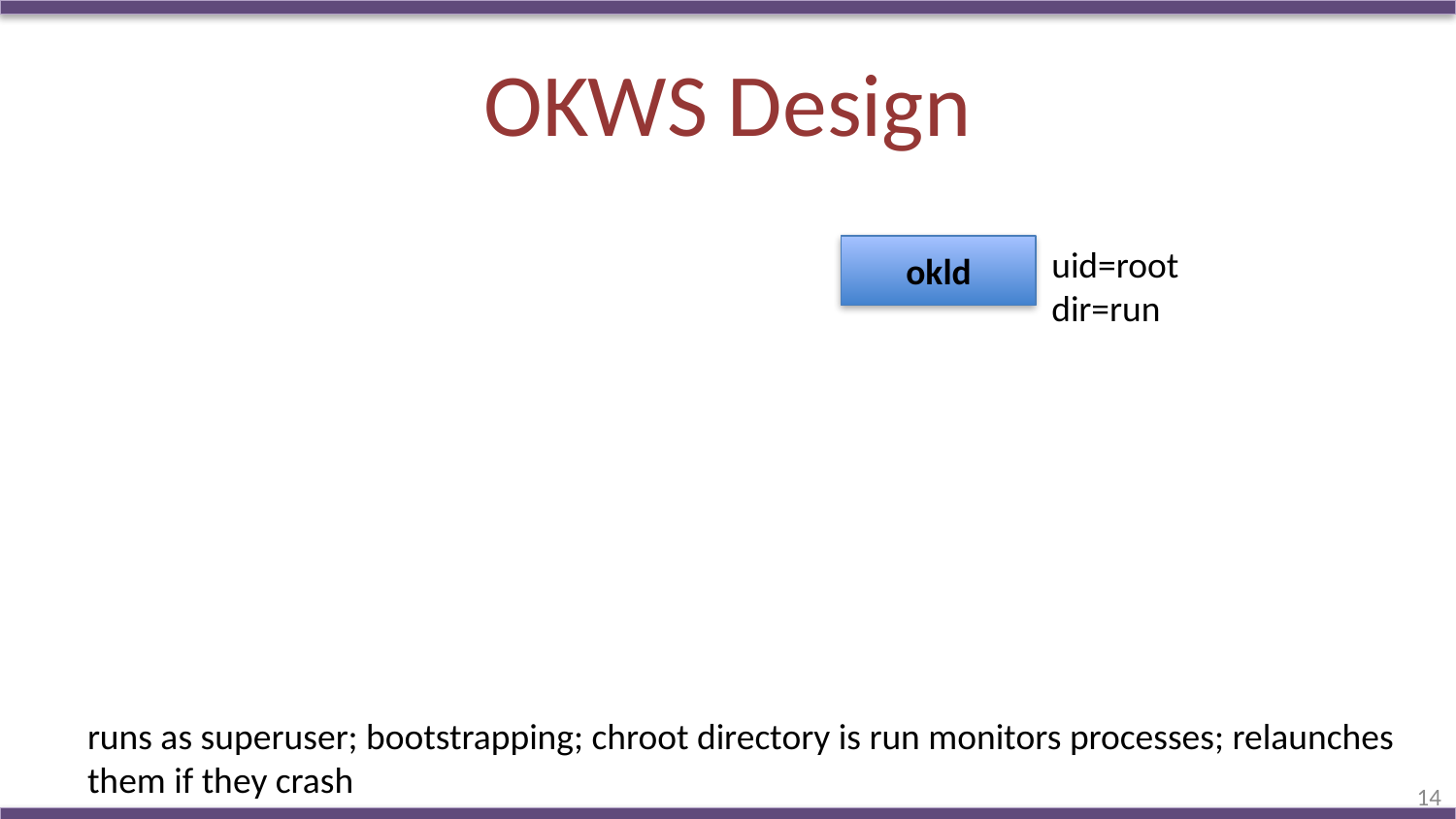

# OKWS Design
uid=root
dir=run
okld
runs as superuser; bootstrapping; chroot directory is run monitors processes; relaunches them if they crash

14